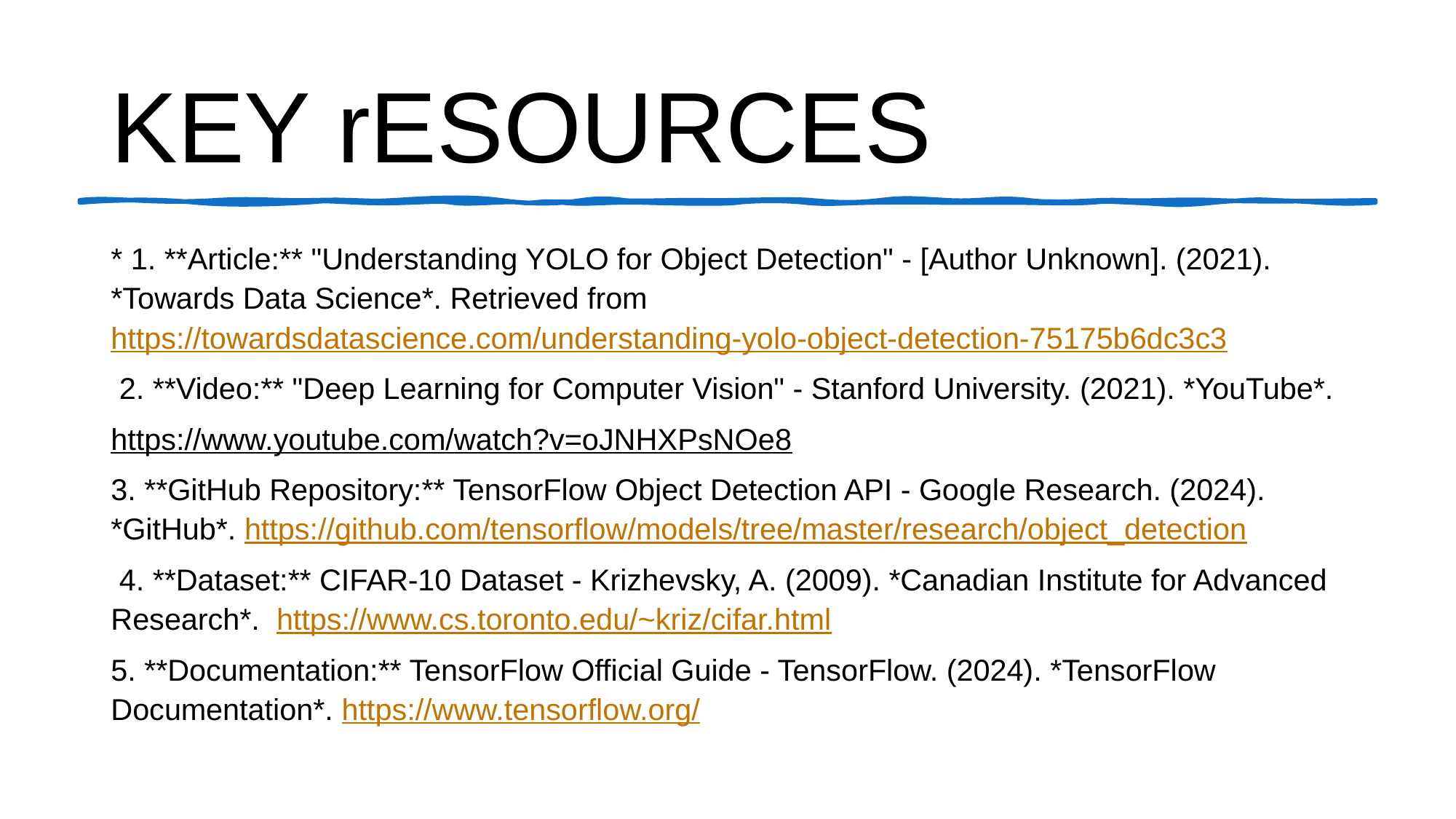

# KEY rESOURCES

* 1. **Article:** "Understanding YOLO for Object Detection" - [Author Unknown]. (2021). *Towards Data Science*. Retrieved from https://towardsdatascience.com/understanding-yolo-object-detection-75175b6dc3c3
 2. **Video:** "Deep Learning for Computer Vision" - Stanford University. (2021). *YouTube*.
https://www.youtube.com/watch?v=oJNHXPsNOe8
3. **GitHub Repository:** TensorFlow Object Detection API - Google Research. (2024). *GitHub*. https://github.com/tensorflow/models/tree/master/research/object_detection
 4. **Dataset:** CIFAR-10 Dataset - Krizhevsky, A. (2009). *Canadian Institute for Advanced Research*.  https://www.cs.toronto.edu/~kriz/cifar.html
5. **Documentation:** TensorFlow Official Guide - TensorFlow. (2024). *TensorFlow Documentation*. https://www.tensorflow.org/